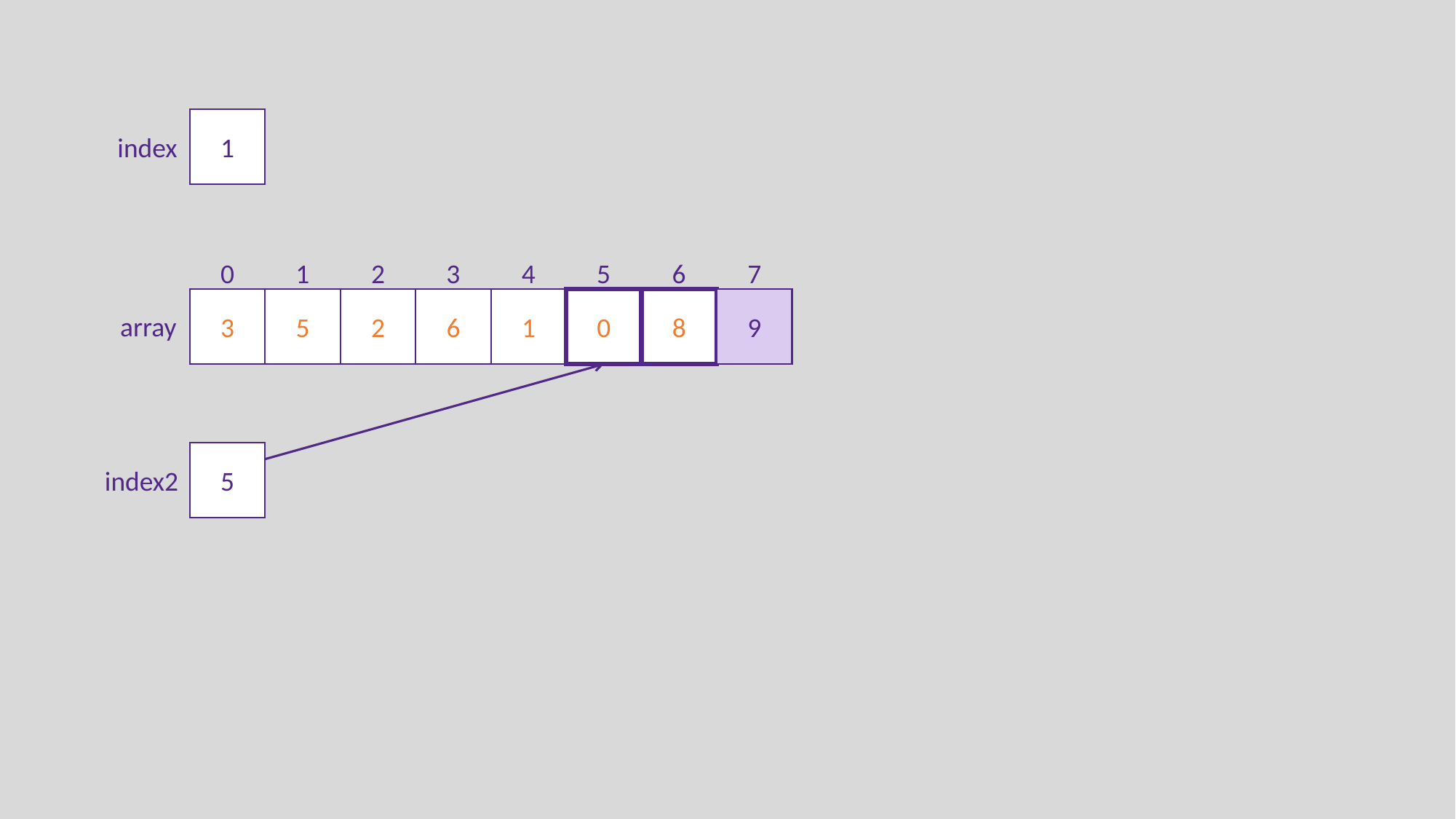

1
index
0
1
2
3
4
5
6
7
3
5
2
6
1
0
8
9
array
5
index2